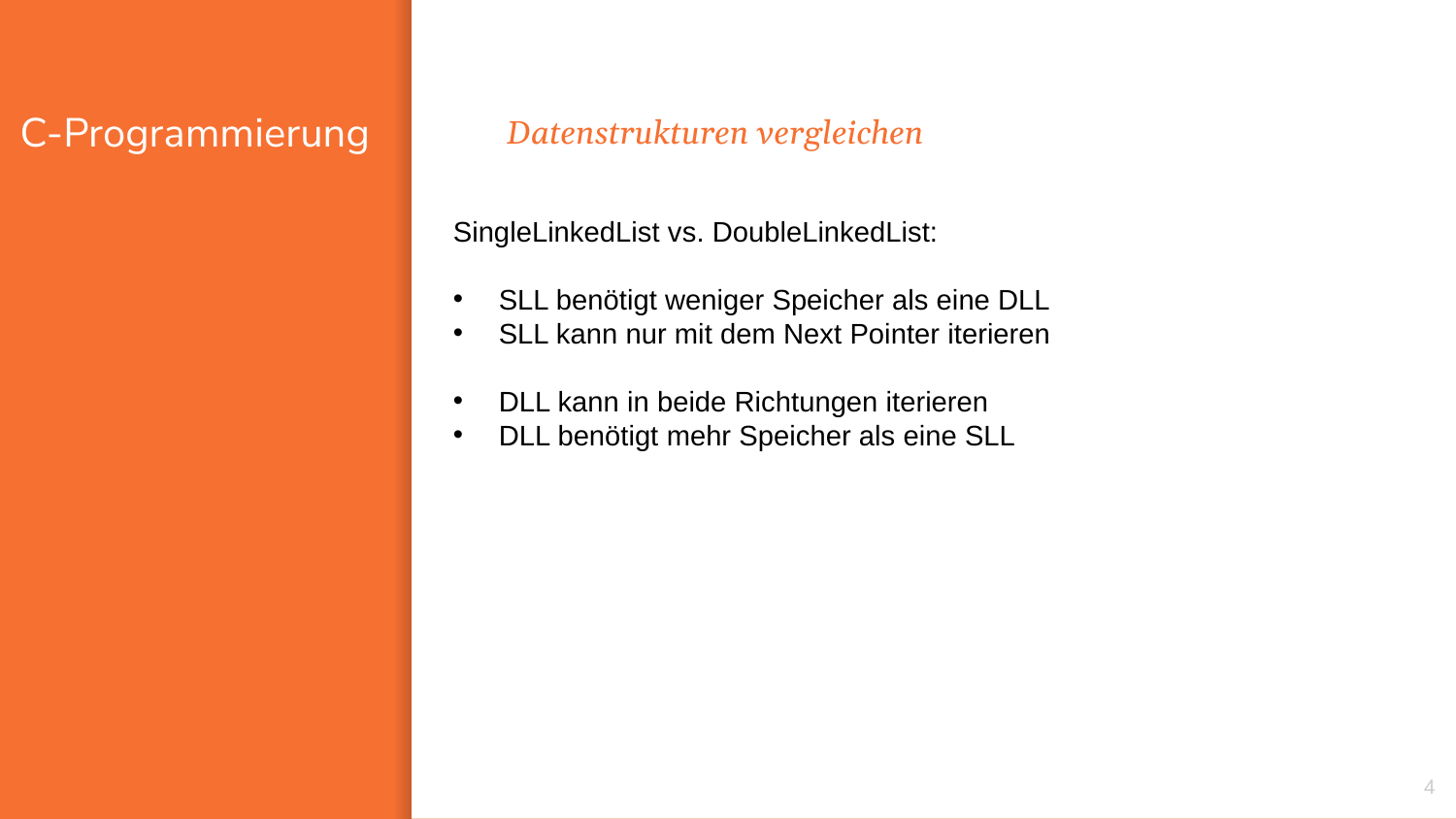

# C-Programmierung
Datenstrukturen vergleichen
SingleLinkedList vs. DoubleLinkedList:

SLL benötigt weniger Speicher als eine DLL
SLL kann nur mit dem Next Pointer iterieren

DLL kann in beide Richtungen iterieren
DLL benötigt mehr Speicher als eine SLL
4